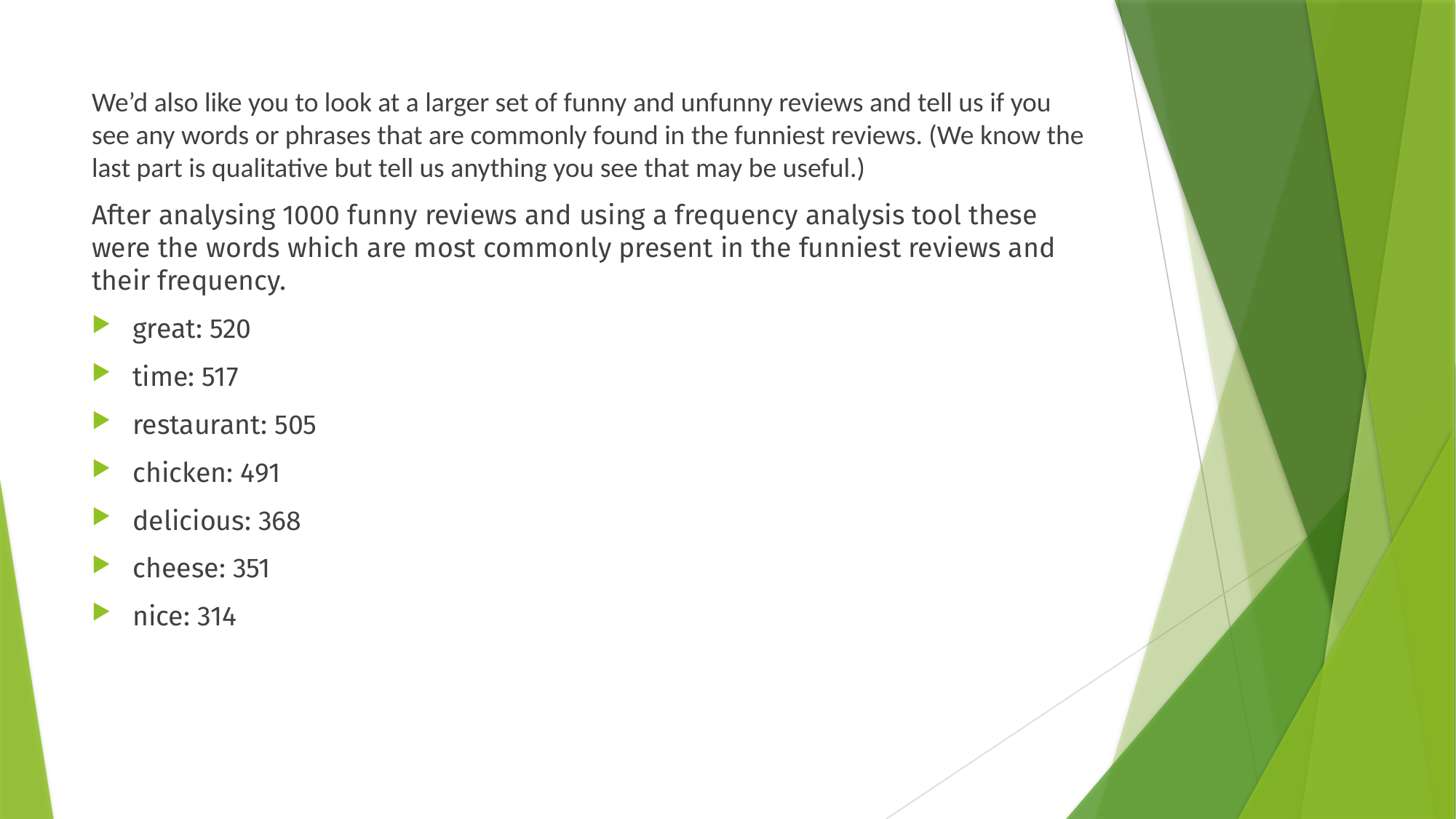

We’d also like you to look at a larger set of funny and unfunny reviews and tell us if you see any words or phrases that are commonly found in the funniest reviews. (We know the last part is qualitative but tell us anything you see that may be useful.)
After analysing 1000 funny reviews and using a frequency analysis tool these were the words which are most commonly present in the funniest reviews and their frequency.
great: 520
time: 517
restaurant: 505
chicken: 491
delicious: 368
cheese: 351
nice: 314